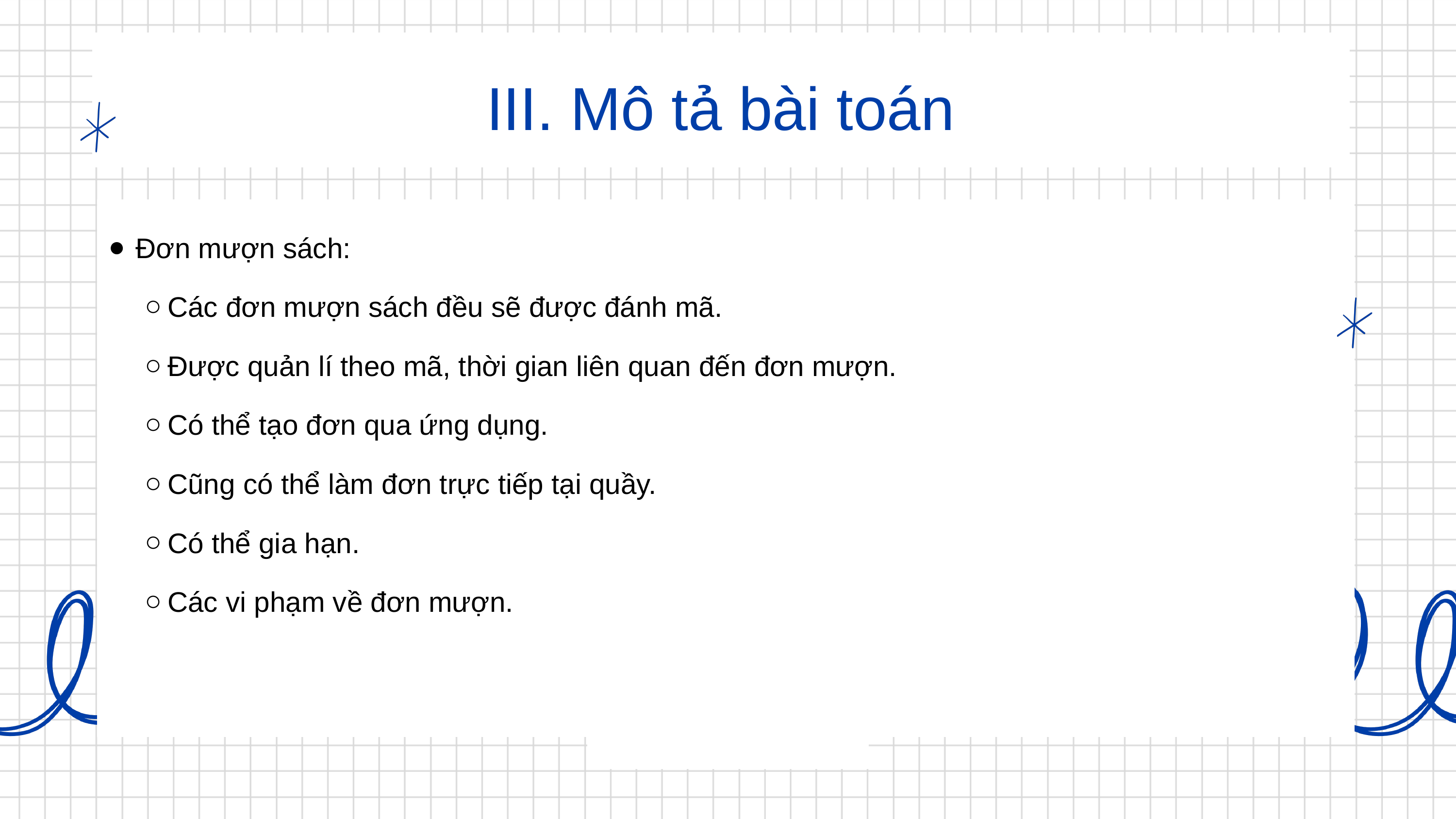

III. Mô tả bài toán

Đơn mượn sách:
Các đơn mượn sách đều sẽ được đánh mã.
Được quản lí theo mã, thời gian liên quan đến đơn mượn.
Có thể tạo đơn qua ứng dụng.
Cũng có thể làm đơn trực tiếp tại quầy.
Có thể gia hạn.
Các vi phạm về đơn mượn.